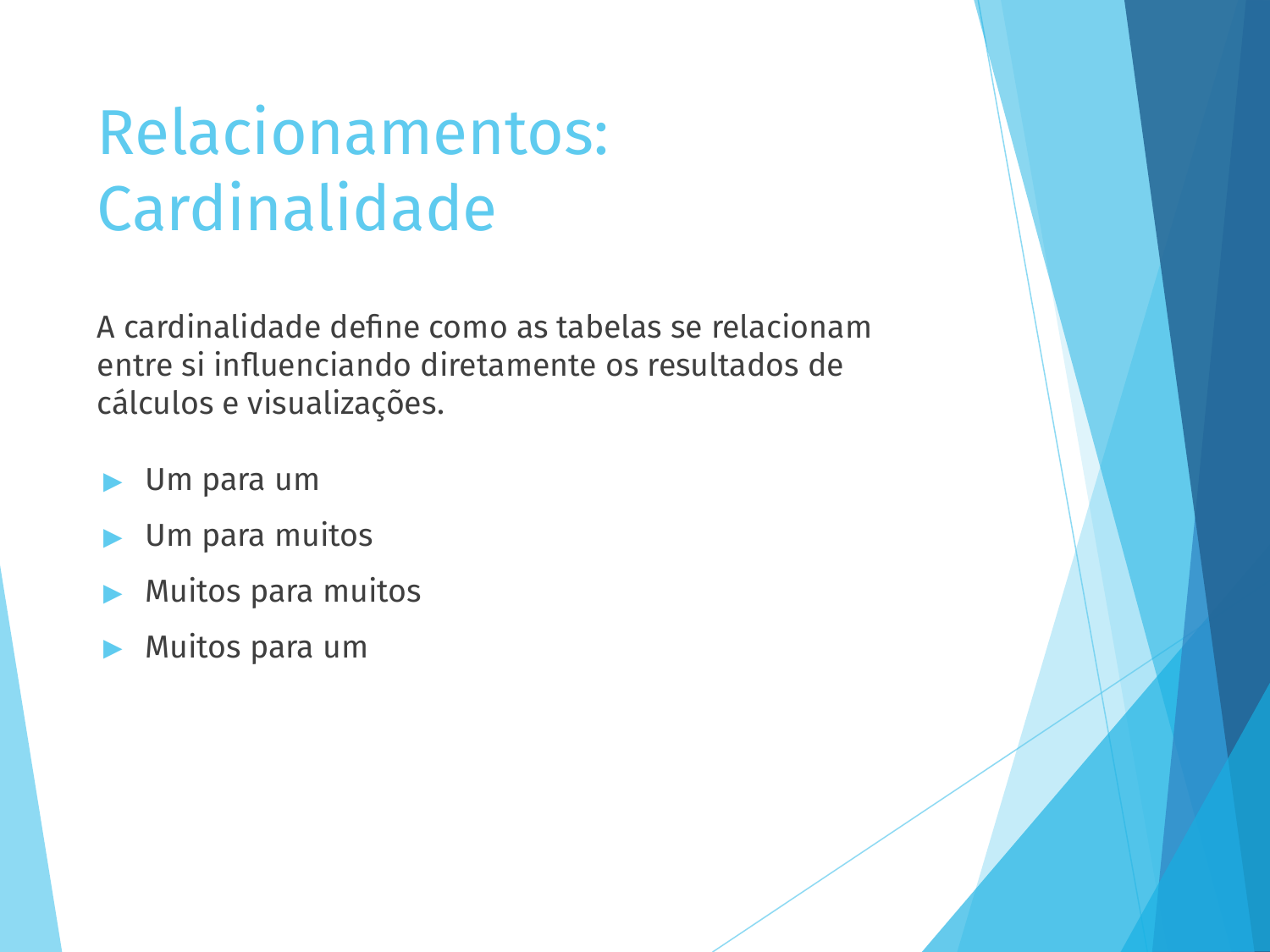

# Relacionamentos: Cardinalidade
A cardinalidade define como as tabelas se relacionam entre si influenciando diretamente os resultados de cálculos e visualizações.

Um para um
Um para muitos
Muitos para muitos
Muitos para um